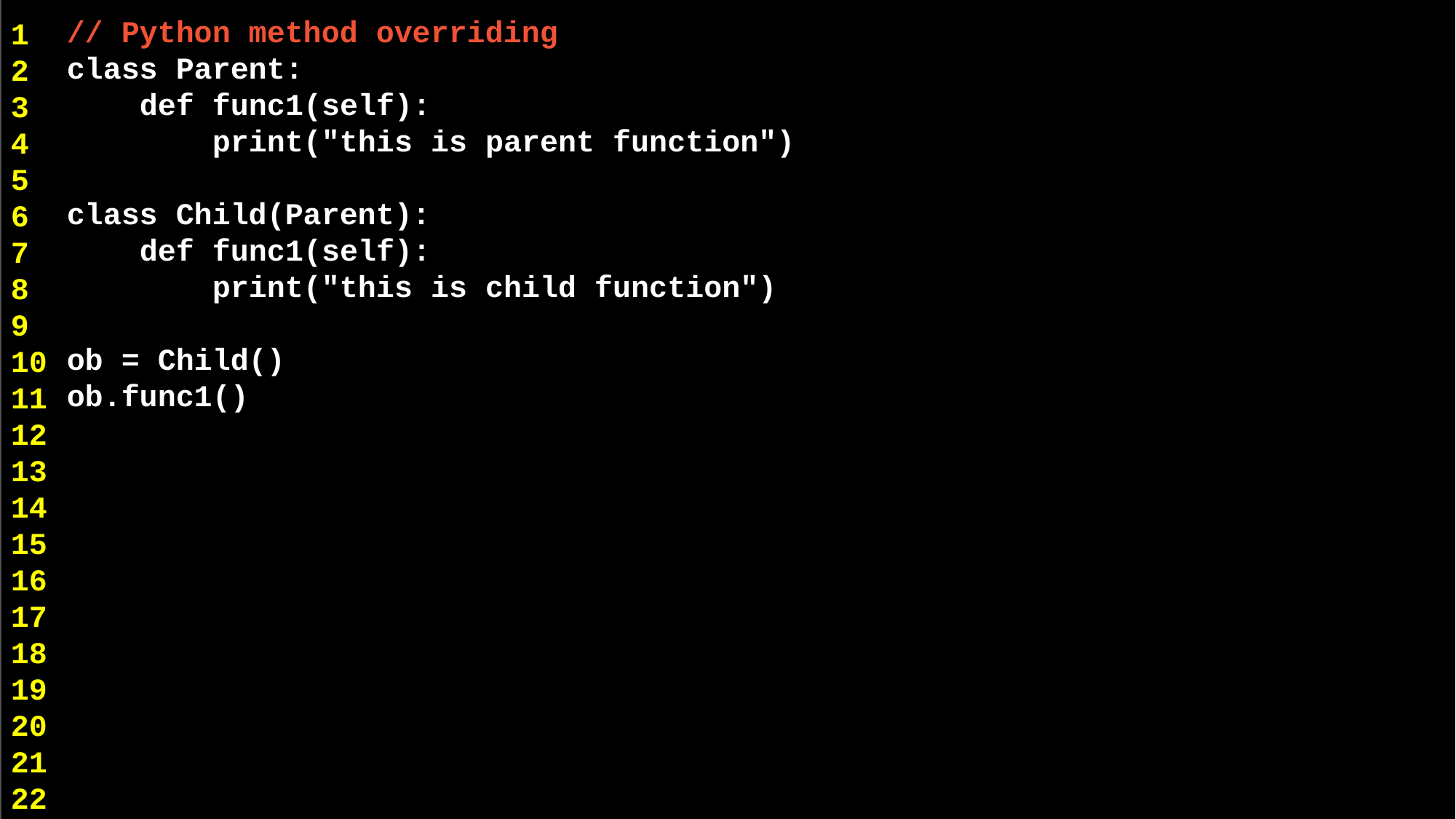

// Python method overriding
class Parent:
    def func1(self):
        print("this is parent function")

class Child(Parent):
    def func1(self):
        print("this is child function")

ob = Child()
ob.func1()

1
2
3
4
5
6
7
8
9
10
11
12
13
14
15
16
17
18
19
20
21
22